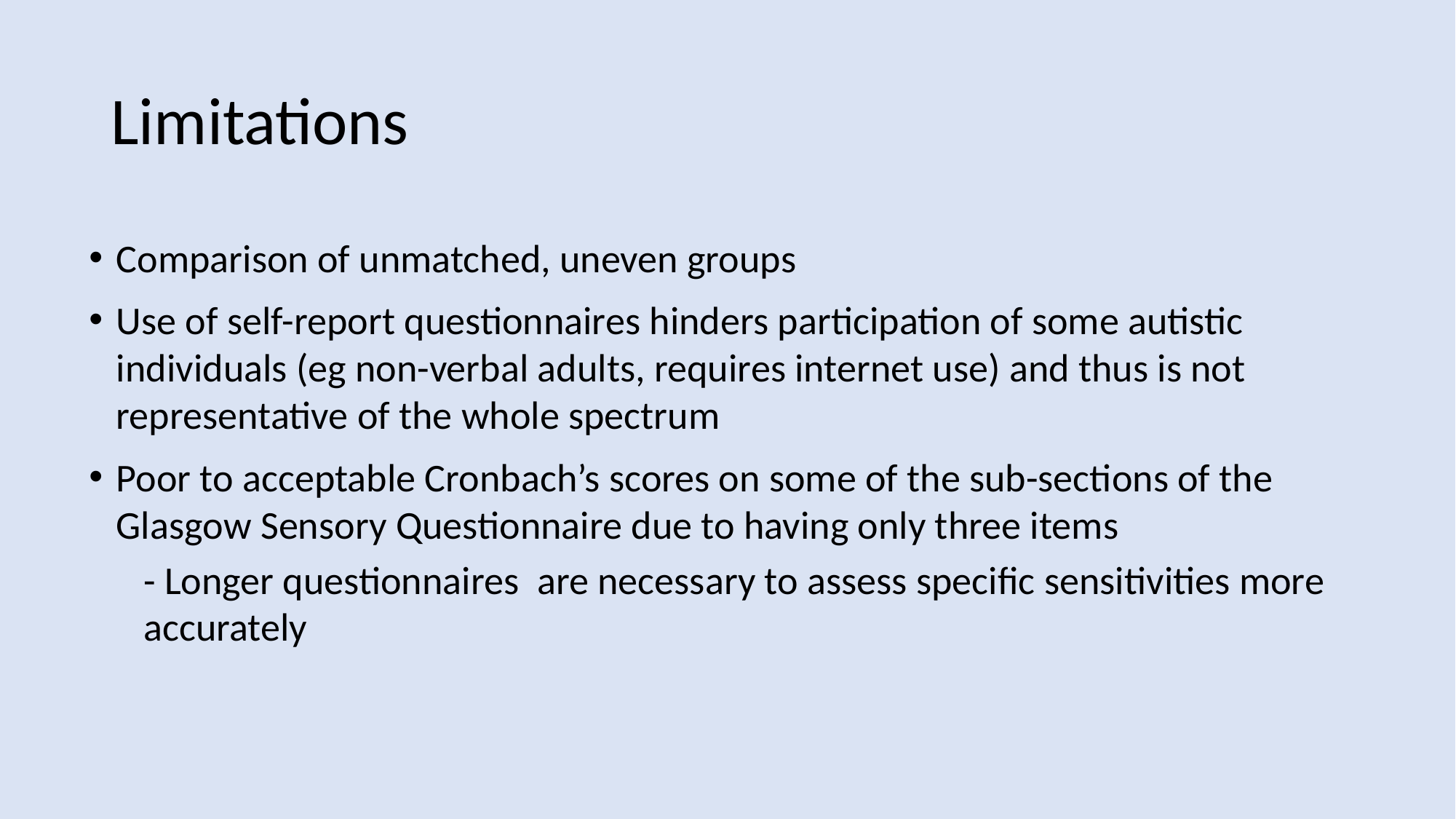

# Limitations
Comparison of unmatched, uneven groups
Use of self-report questionnaires hinders participation of some autistic individuals (eg non-verbal adults, requires internet use) and thus is not representative of the whole spectrum
Poor to acceptable Cronbach’s scores on some of the sub-sections of the Glasgow Sensory Questionnaire due to having only three items
- Longer questionnaires  are necessary to assess specific sensitivities more accurately